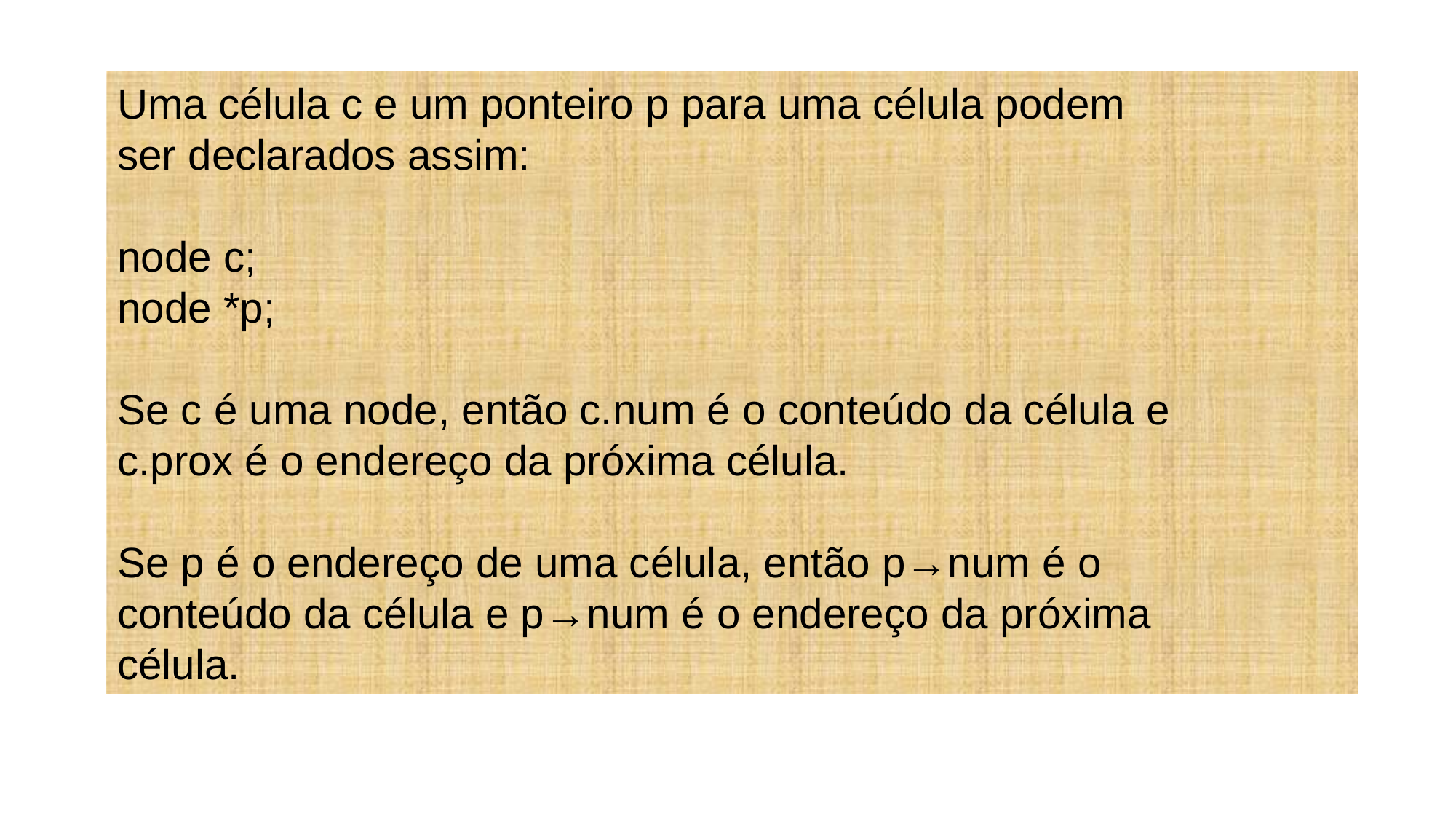

Uma célula c e um ponteiro p para uma célula podem
ser declarados assim:

node c;
node *p;

Se c é uma node, então c.num é o conteúdo da célula e
c.prox é o endereço da próxima célula.

Se p é o endereço de uma célula, então p→num é o
conteúdo da célula e p→num é o endereço da próxima
célula.